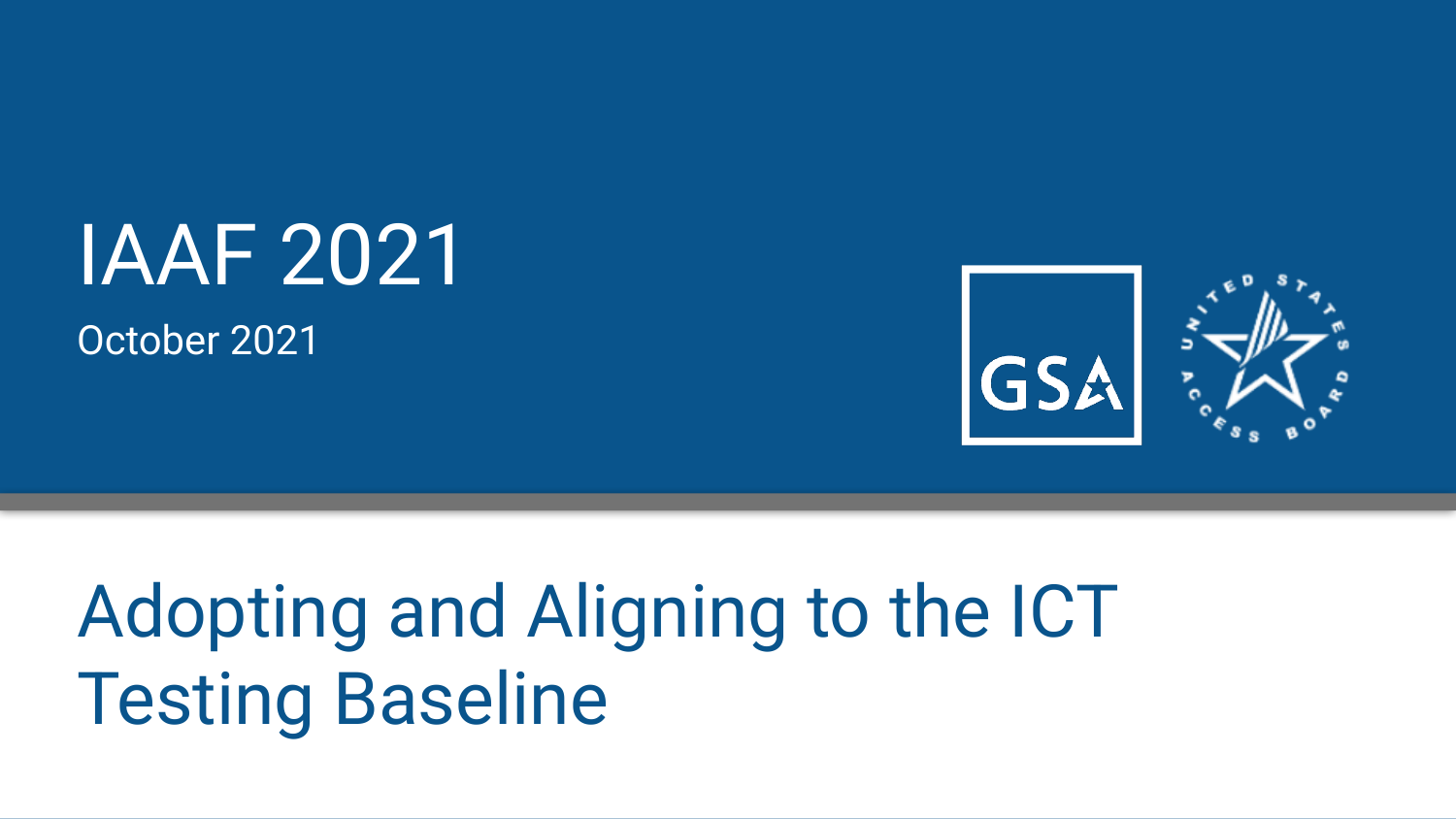

# IAAF 2021
October 2021
Adopting and Aligning to the ICT Testing Baseline